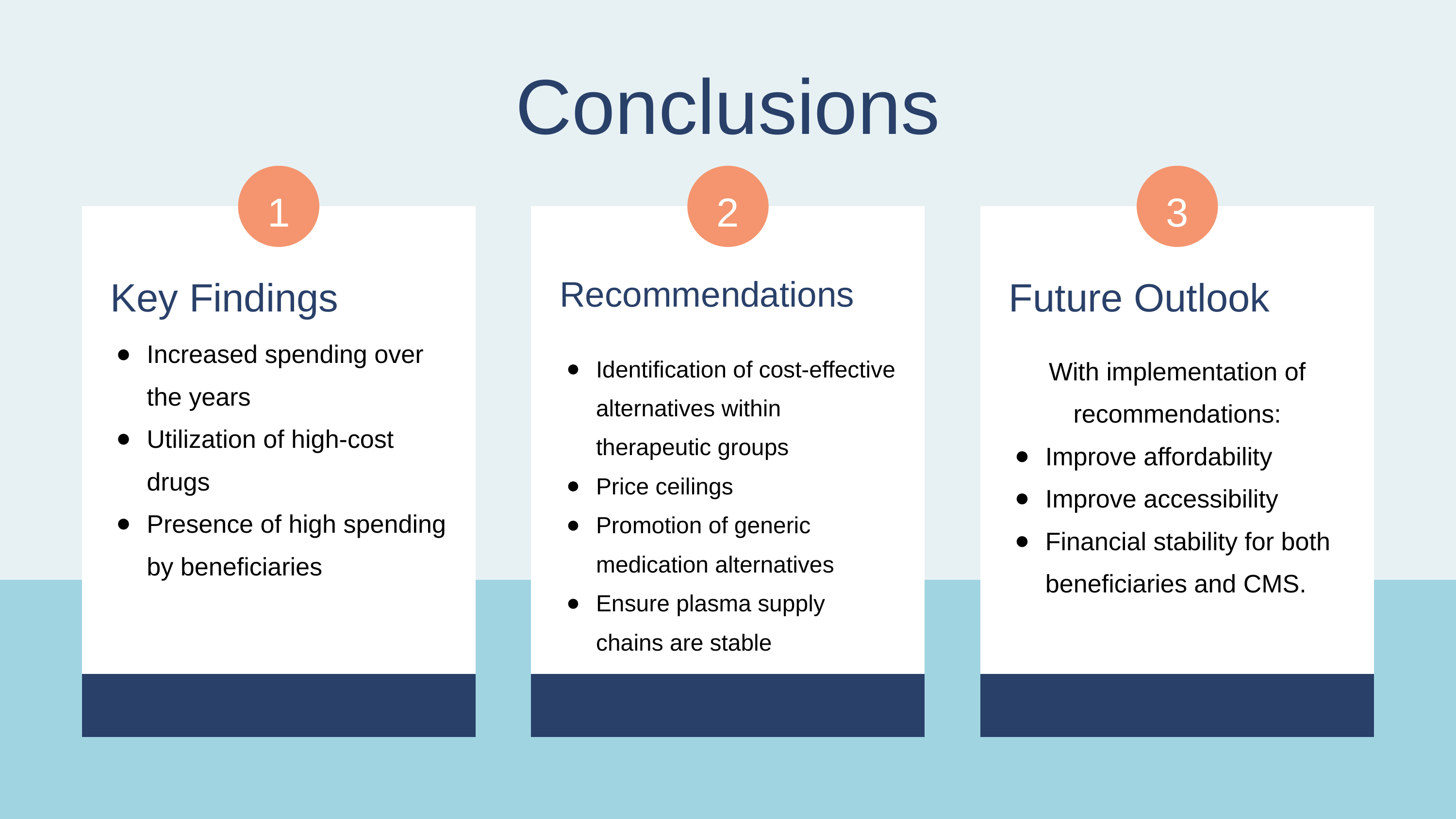

Conclusions

1

2

3

Key Findings
Recommendations
Future Outlook
Increased spending over the years
Utilization of high-cost drugs
Presence of high spending by beneficiaries

Identification of cost-effective alternatives within therapeutic groups
Price ceilings
Promotion of generic medication alternatives
Ensure plasma supply chains are stable
With implementation of recommendations:
Improve affordability
Improve accessibility
Financial stability for both beneficiaries and CMS.